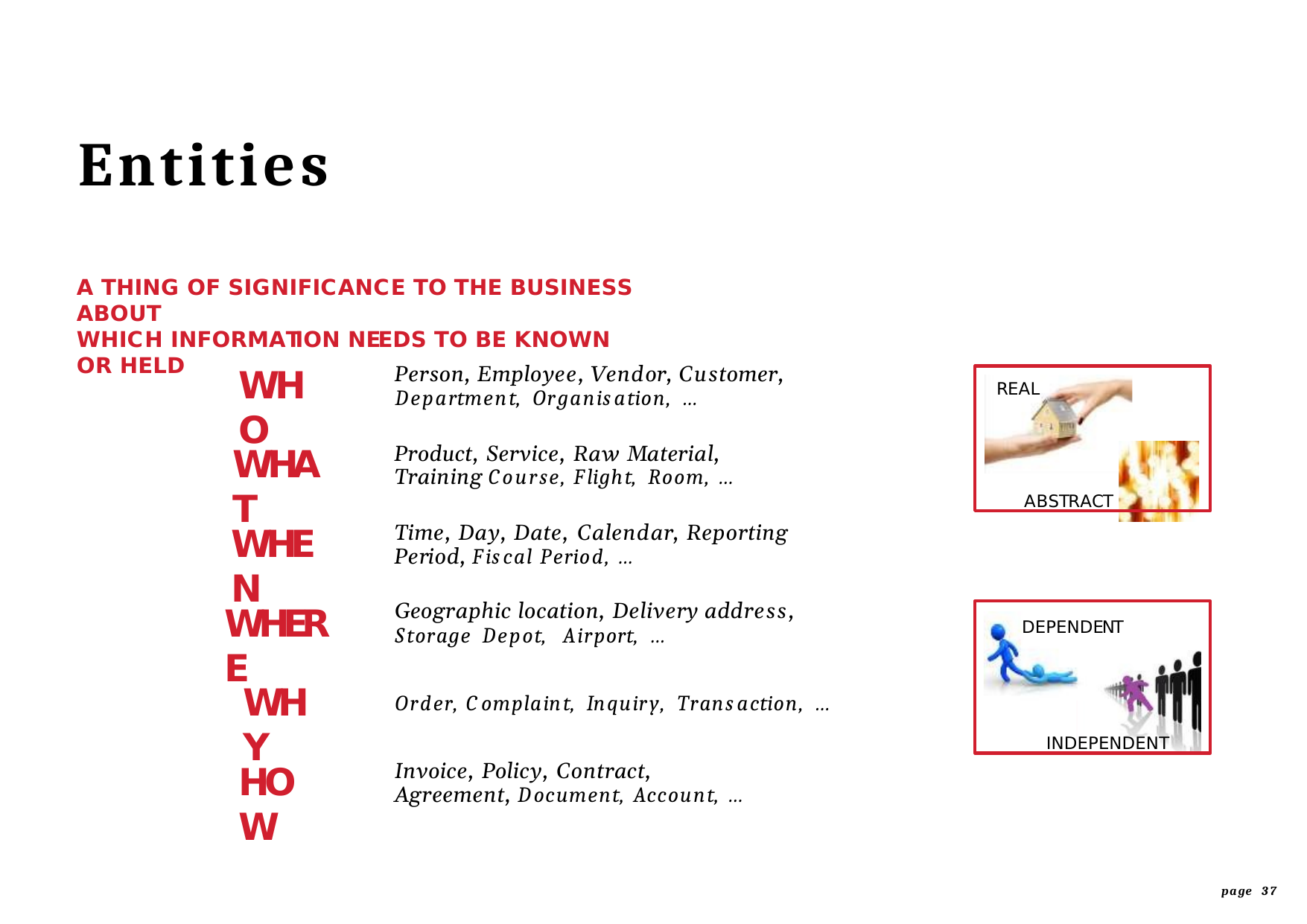

# Entities
A THING OF SIGNIFICANCE TO THE BUSINESS ABOUT
WHICH INFORMATION NEEDS TO BE KNOWN OR HELD
WHO
Person, Employee, Vendor, Customer, Department,  Organisation,  …
REAL

ABSTRACT

WHAT

Product, Service, Raw Material, Training Course, Flight,  Room, …
WHEN
Time, Day, Date, Calendar, Reporting Period, Fiscal Period, …
Geographic location, Delivery address,
Storage  Depot,   Airport,  …
WHERE
DEPENDENT

INDEPENDENT

WHY
Order, Complaint,  Inquiry,  Transaction,  …
HOW
Invoice, Policy, Contract, Agreement, Document, Account, …
page   37